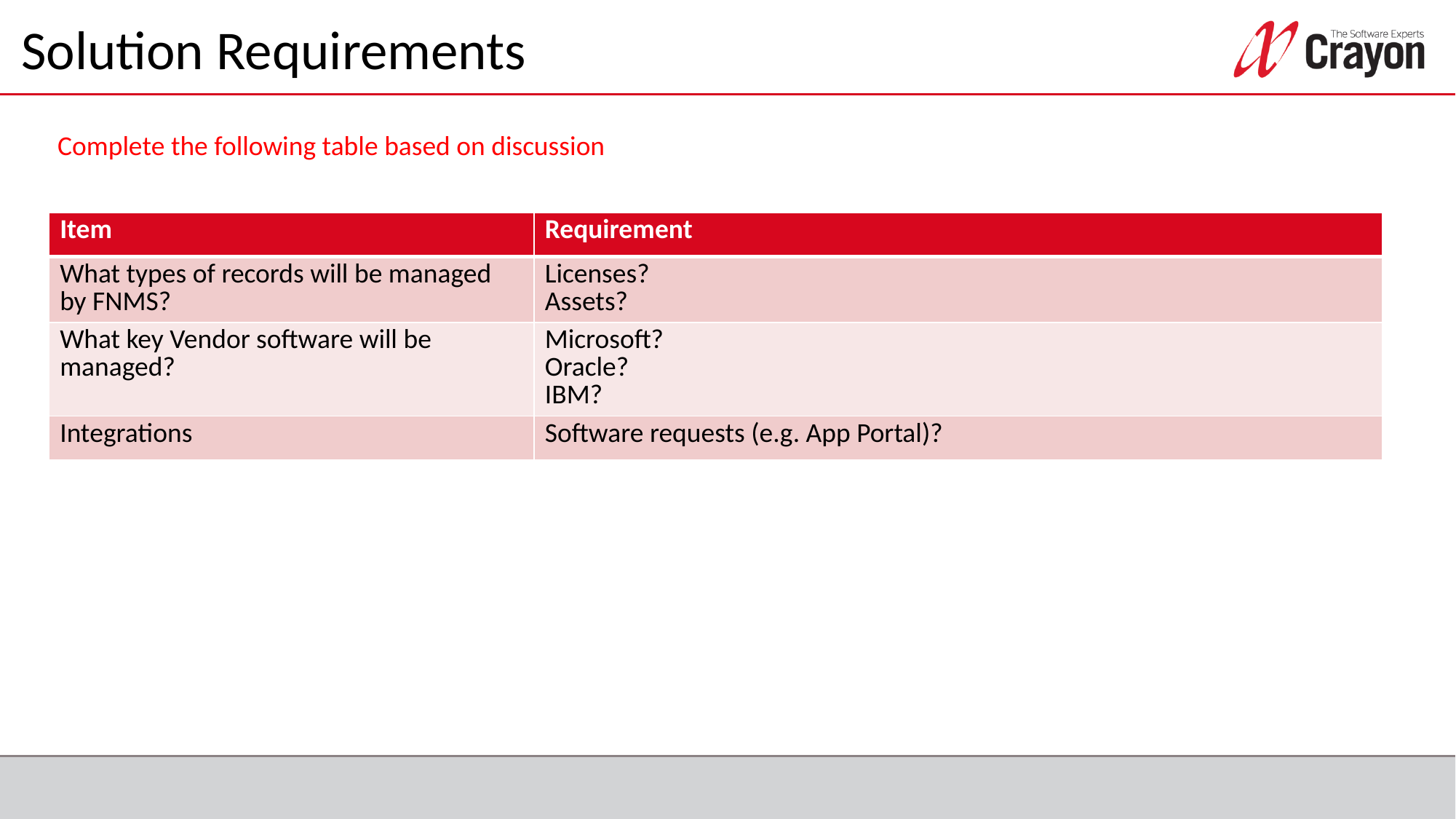

# Solution Requirements
Complete the following table based on discussion
| Item | Requirement |
| --- | --- |
| What types of records will be managed by FNMS? | Licenses? Assets? |
| What key Vendor software will be managed? | Microsoft? Oracle? IBM? |
| Integrations | Software requests (e.g. App Portal)? |